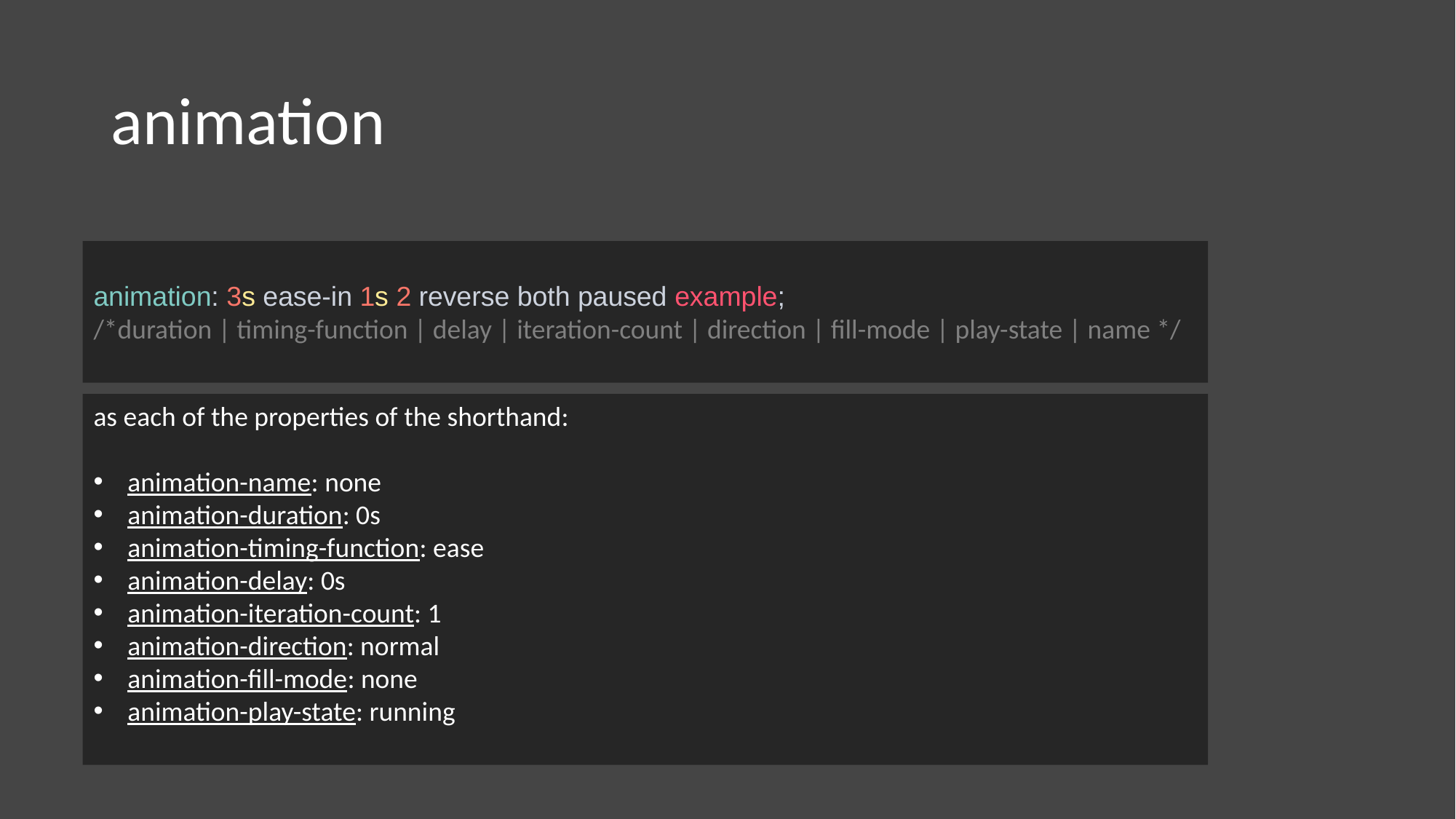

# animation

animation: 3s ease-in 1s 2 reverse both paused example;
/*duration | timing-function | delay | iteration-count | direction | fill-mode | play-state | name */

as each of the properties of the shorthand:
animation-name: none
animation-duration: 0s
animation-timing-function: ease
animation-delay: 0s
animation-iteration-count: 1
animation-direction: normal
animation-fill-mode: none
animation-play-state: running